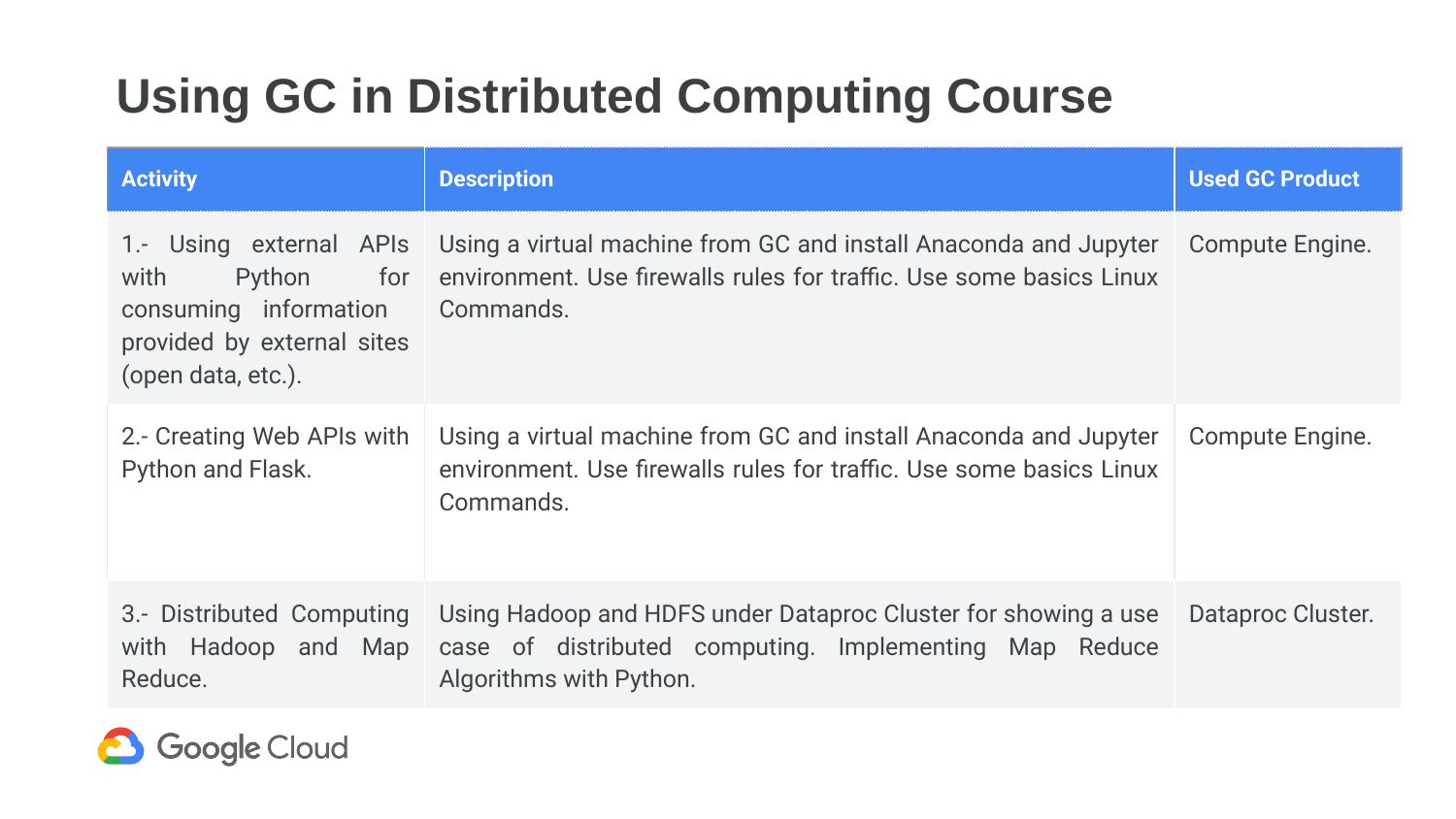

# Using GC in Distributed Computing Course
| Activity | Description | Used GC Product |
| --- | --- | --- |
| 1.- Using external APIs with Python for consuming information provided by external sites (open data, etc.). | Using a virtual machine from GC and install Anaconda and Jupyter environment. Use firewalls rules for traffic. Use some basics Linux Commands. | Compute Engine. |
| 2.- Creating Web APIs with Python and Flask. | Using a virtual machine from GC and install Anaconda and Jupyter environment. Use firewalls rules for traffic. Use some basics Linux Commands. | Compute Engine. |
| 3.- Distributed Computing with Hadoop and Map Reduce. | Using Hadoop and HDFS under Dataproc Cluster for showing a use case of distributed computing. Implementing Map Reduce Algorithms with Python. | Dataproc Cluster. |